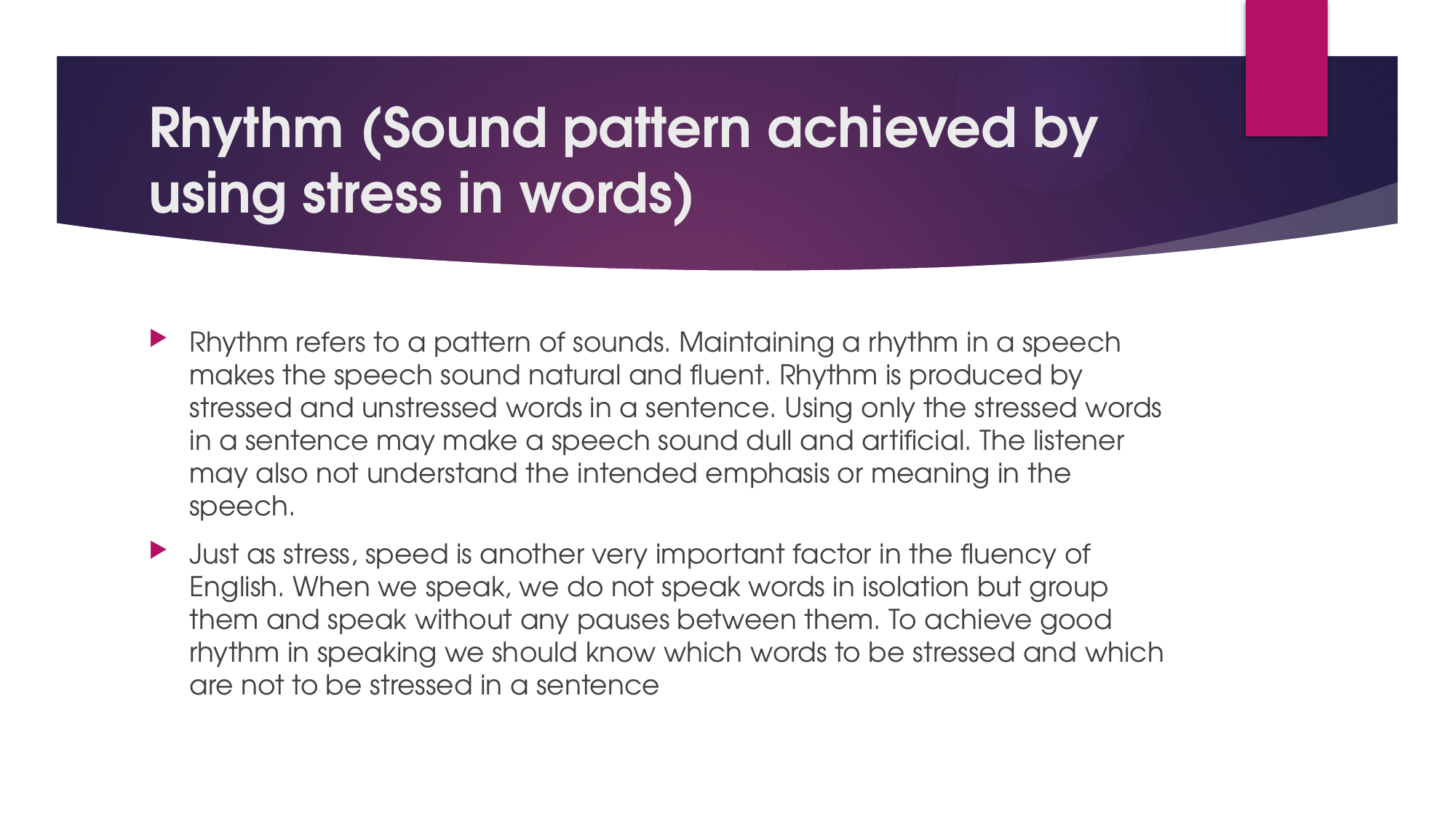

# Rhythm (Sound pattern achieved by using stress in words)
Rhythm refers to a pattern of sounds. Maintaining a rhythm in a speech makes the speech sound natural and fluent. Rhythm is produced by stressed and unstressed words in a sentence. Using only the stressed words in a sentence may make a speech sound dull and artificial. The listener may also not understand the intended emphasis or meaning in the speech.
Just as stress, speed is another very important factor in the fluency of English. When we speak, we do not speak words in isolation but group them and speak without any pauses between them. To achieve good rhythm in speaking we should know which words to be stressed and which are not to be stressed in a sentence